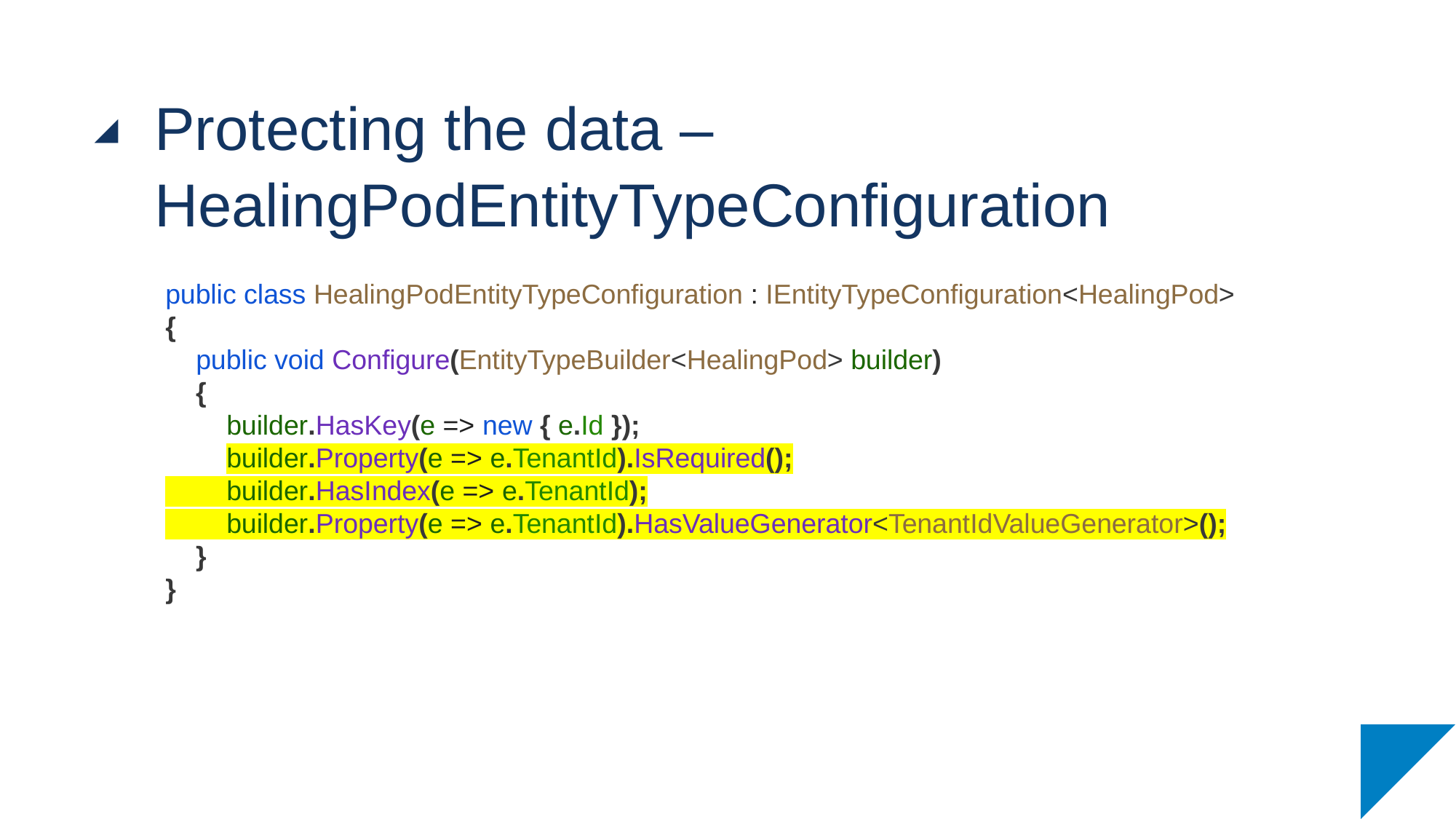

# Protecting the data – HealingPodEntityTypeConfiguration
public class HealingPodEntityTypeConfiguration : IEntityTypeConfiguration<HealingPod>
{
    public void Configure(EntityTypeBuilder<HealingPod> builder)
    {
        builder.HasKey(e => new { e.Id });
        builder.Property(e => e.TenantId).IsRequired();
        builder.HasIndex(e => e.TenantId);
        builder.Property(e => e.TenantId).HasValueGenerator<TenantIdValueGenerator>();
    }
}